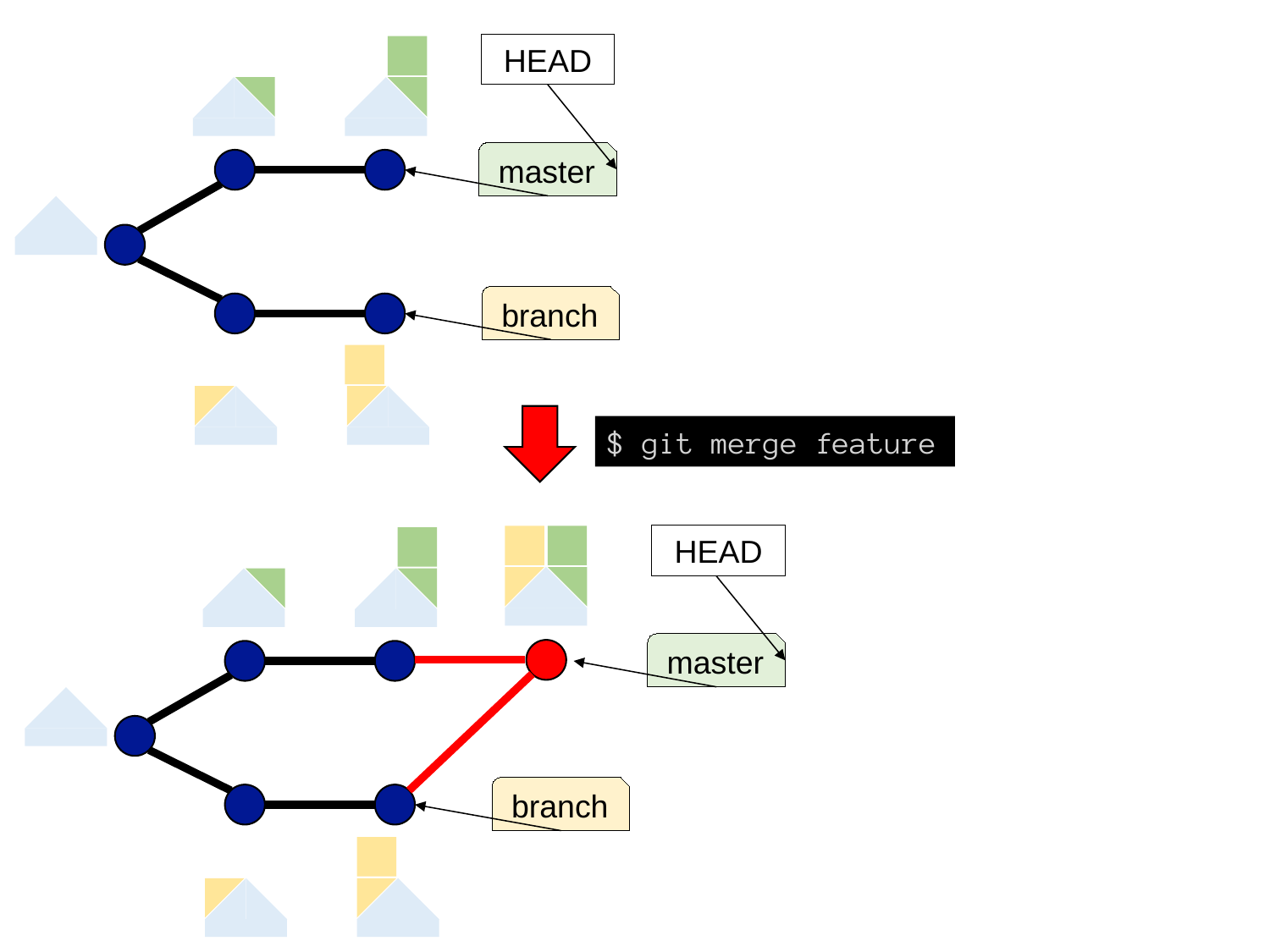

HEAD

master

branch

$ git merge feature

HEAD

master

branch